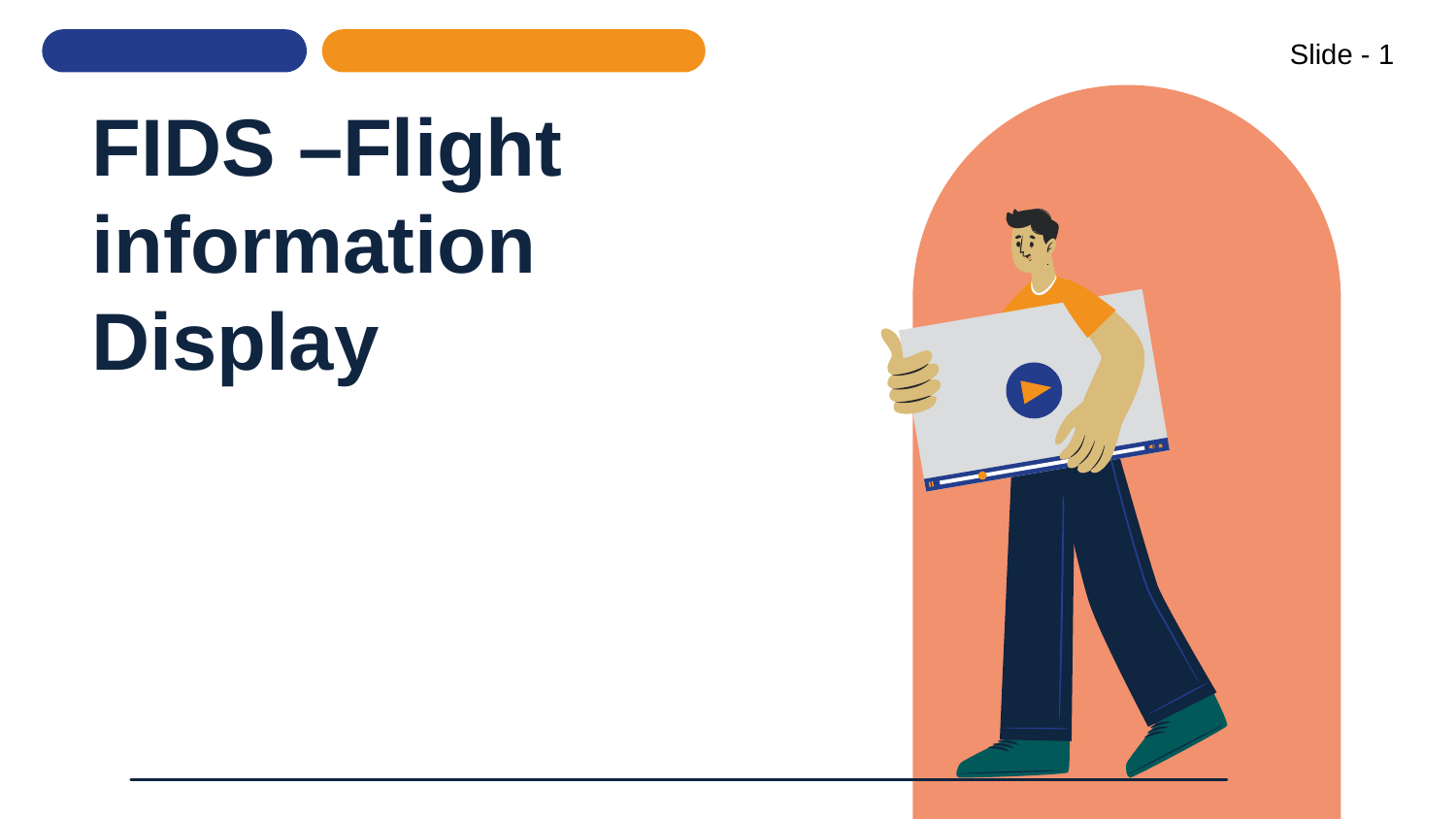

Slide - 1
# FIDS –Flight information Display